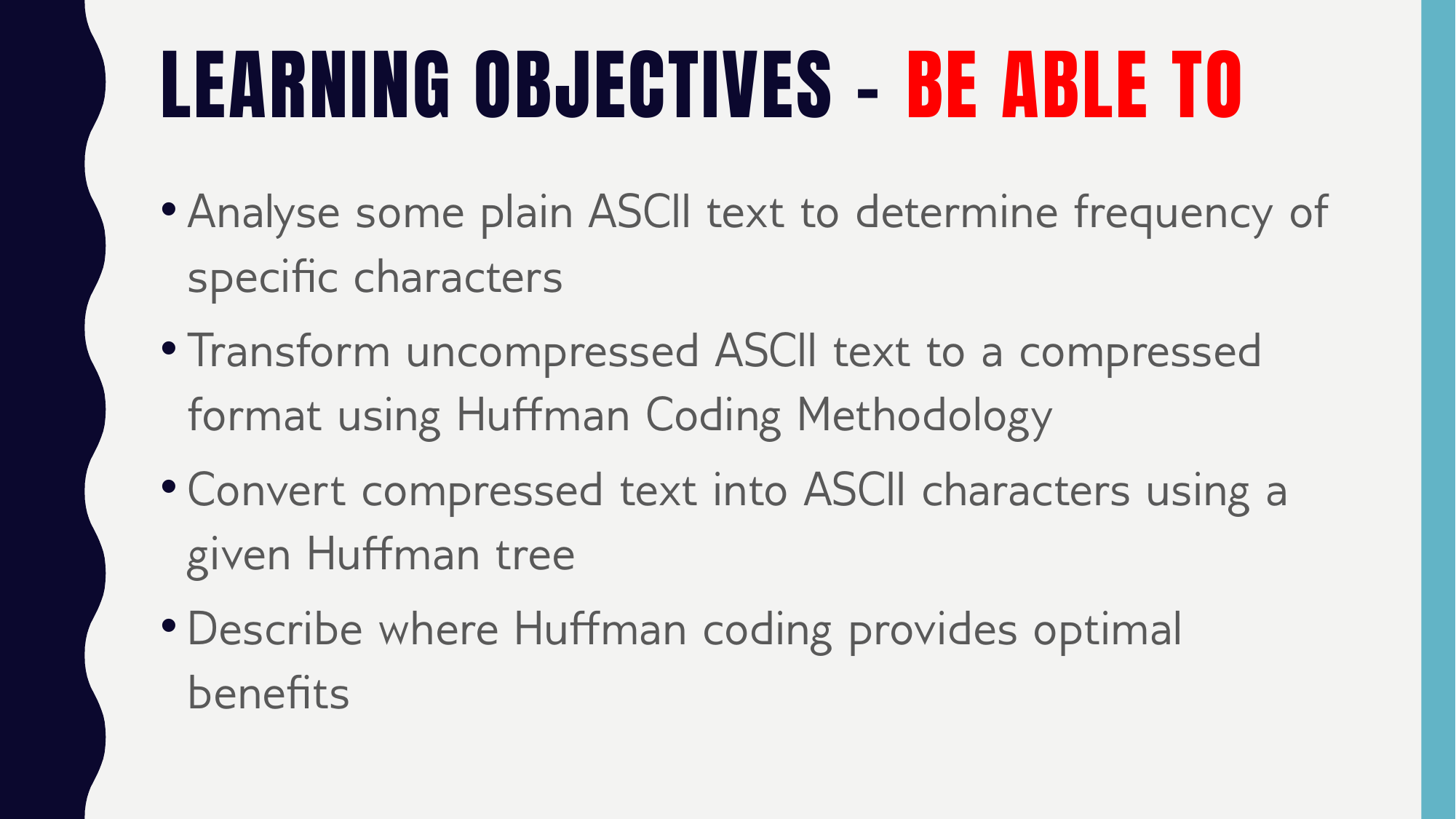

# Learning objectives – Be able to
Analyse some plain ASCII text to determine frequency of specific characters
Transform uncompressed ASCII text to a compressed format using Huffman Coding Methodology
Convert compressed text into ASCII characters using a given Huffman tree
Describe where Huffman coding provides optimal benefits